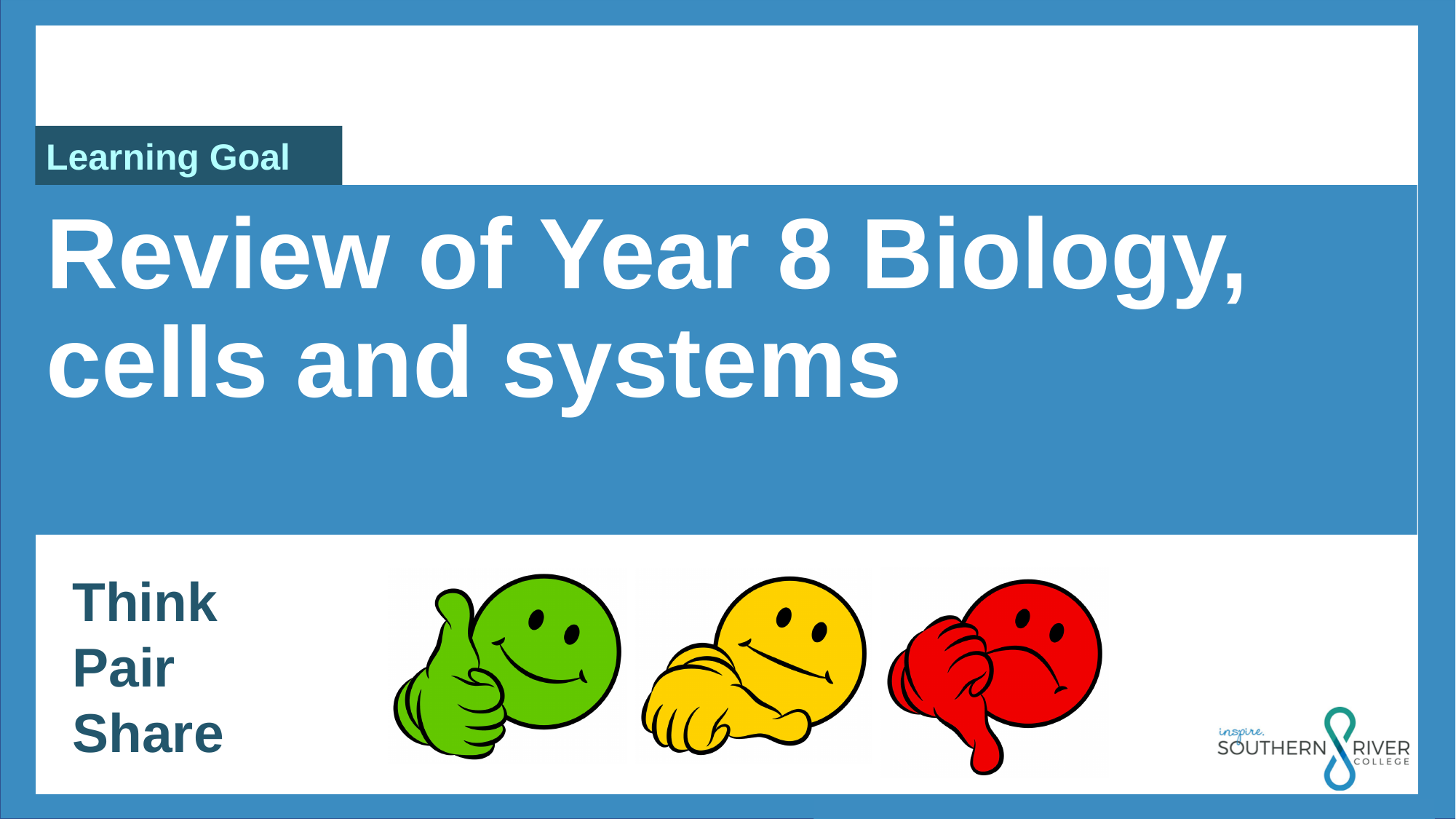

Review of Year 8 Biology, cells and systems